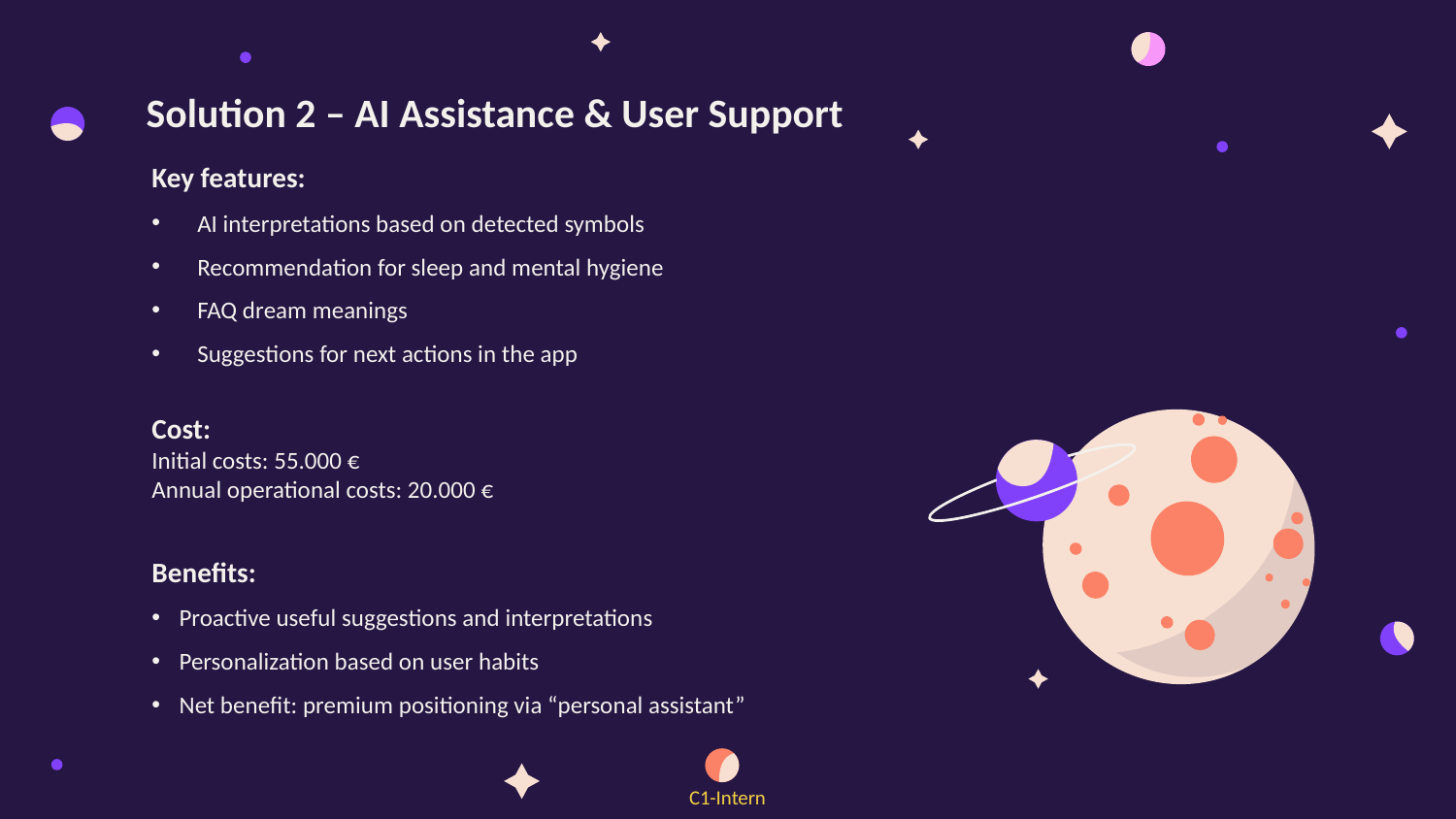

#
Solution 2 – AI Assistance & User Support

Key features:
AI interpretations based on detected symbols
Recommendation for sleep and mental hygiene
FAQ dream meanings
Suggestions for next actions in the app

Cost:
Initial costs: 55.000 €
Annual operational costs: 20.000 €

Benefits:
Proactive useful suggestions and interpretations
Personalization based on user habits
Net benefit: premium positioning via “personal assistant”